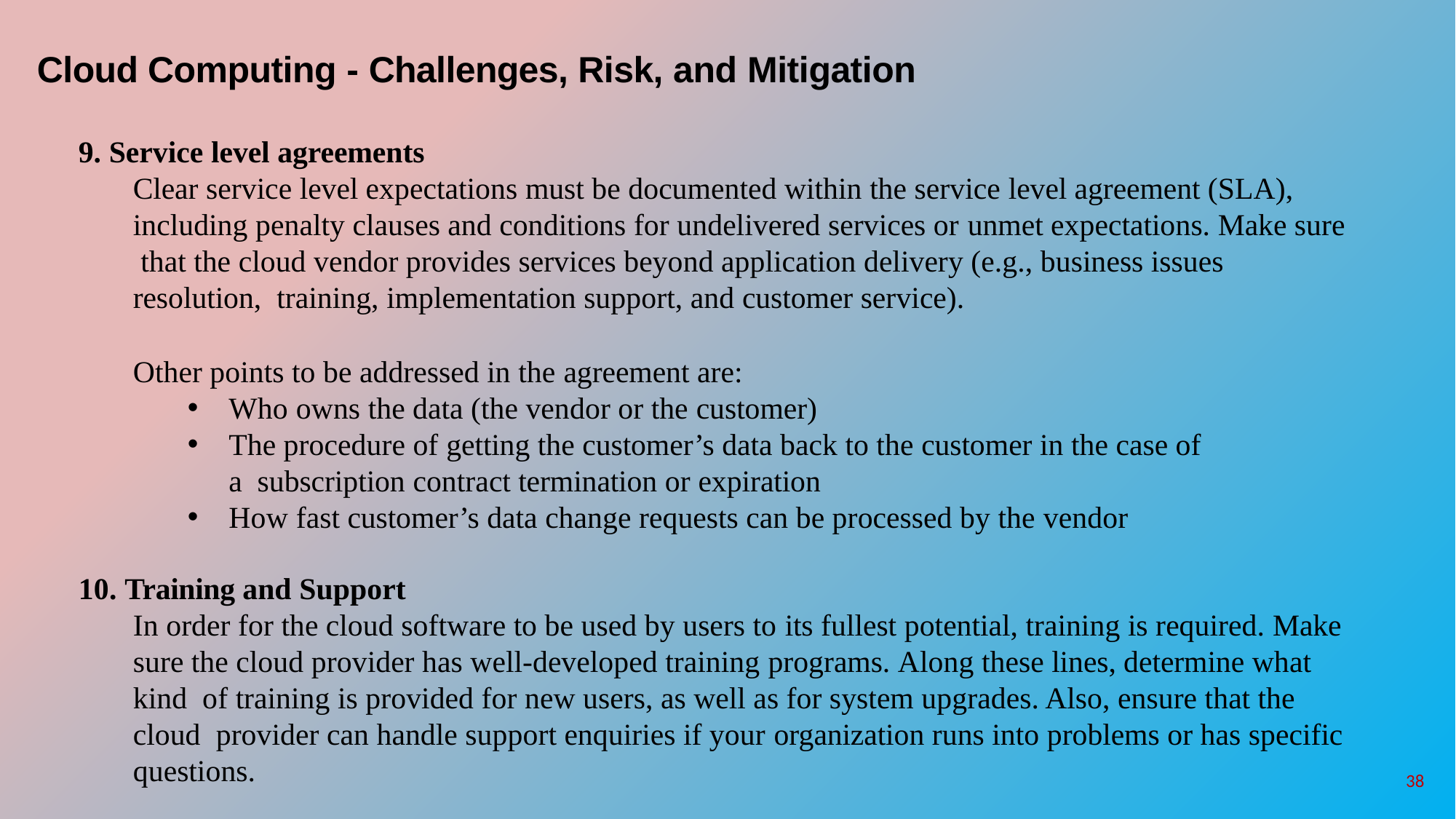

# Cloud Computing - Challenges, Risk, and Mitigation
Service level agreements
Clear service level expectations must be documented within the service level agreement (SLA),  including penalty clauses and conditions for undelivered services or unmet expectations. Make sure  that the cloud vendor provides services beyond application delivery (e.g., business issues resolution,  training, implementation support, and customer service).

Other points to be addressed in the agreement are:
Who owns the data (the vendor or the customer)
The procedure of getting the customer’s data back to the customer in the case of a  subscription contract termination or expiration
How fast customer’s data change requests can be processed by the vendor
10. Training and Support
In order for the cloud software to be used by users to its fullest potential, training is required. Make  sure the cloud provider has well-developed training programs. Along these lines, determine what kind  of training is provided for new users, as well as for system upgrades. Also, ensure that the cloud  provider can handle support enquiries if your organization runs into problems or has specific  questions.
38